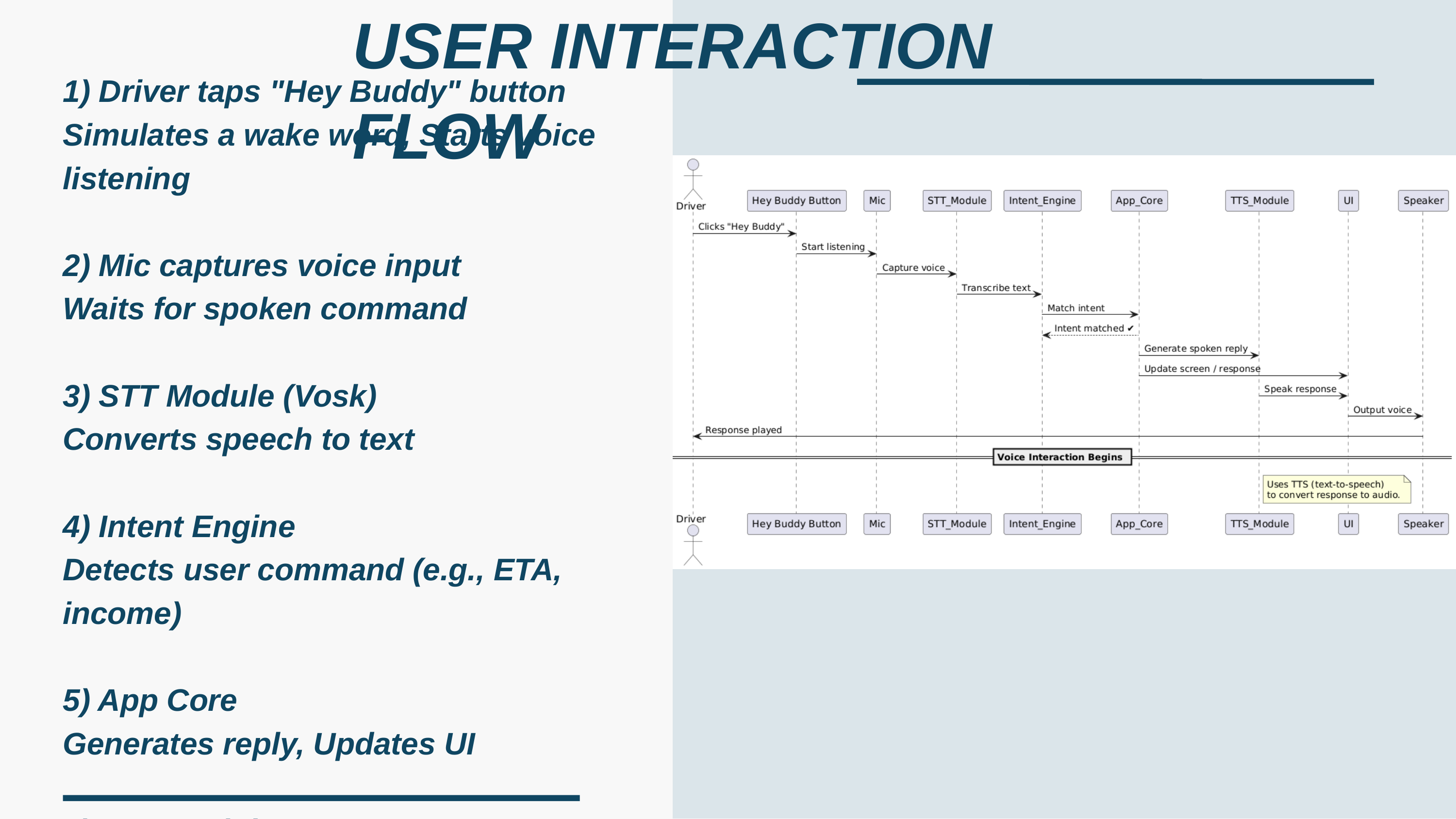

USER INTERACTION FLOW
1) Driver taps "Hey Buddy" button
Simulates a wake word, Starts voice listening

2) Mic captures voice input
Waits for spoken command

3) STT Module (Vosk)
Converts speech to text

4) Intent Engine
Detects user command (e.g., ETA, income)

5) App Core
Generates reply, Updates UI

6) TTS Module
Speaks the response aloud